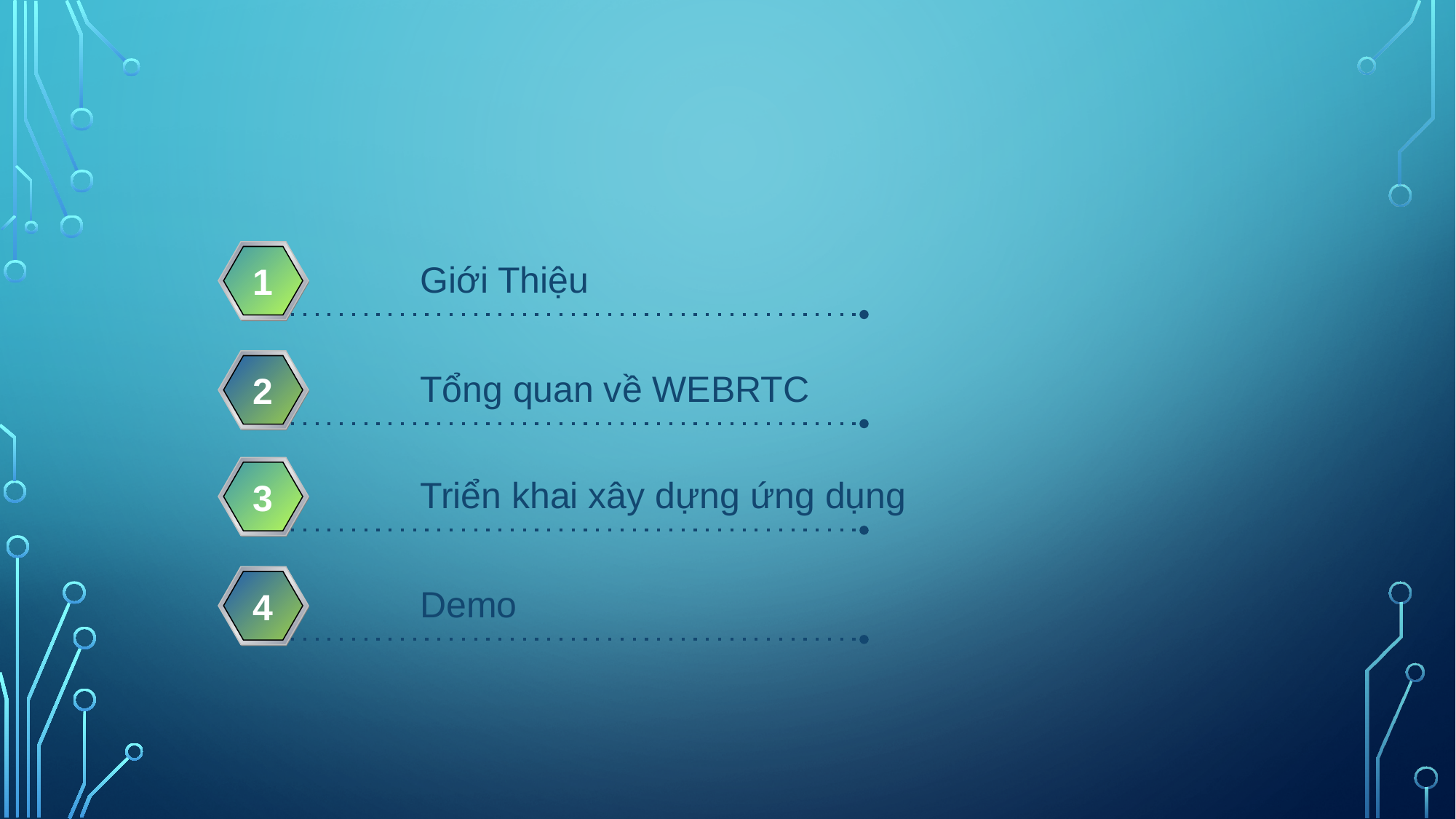

Giới Thiệu
1

Tổng quan về WEBRTC
2

Triển khai xây dựng ứng dụng
3

Demo
4